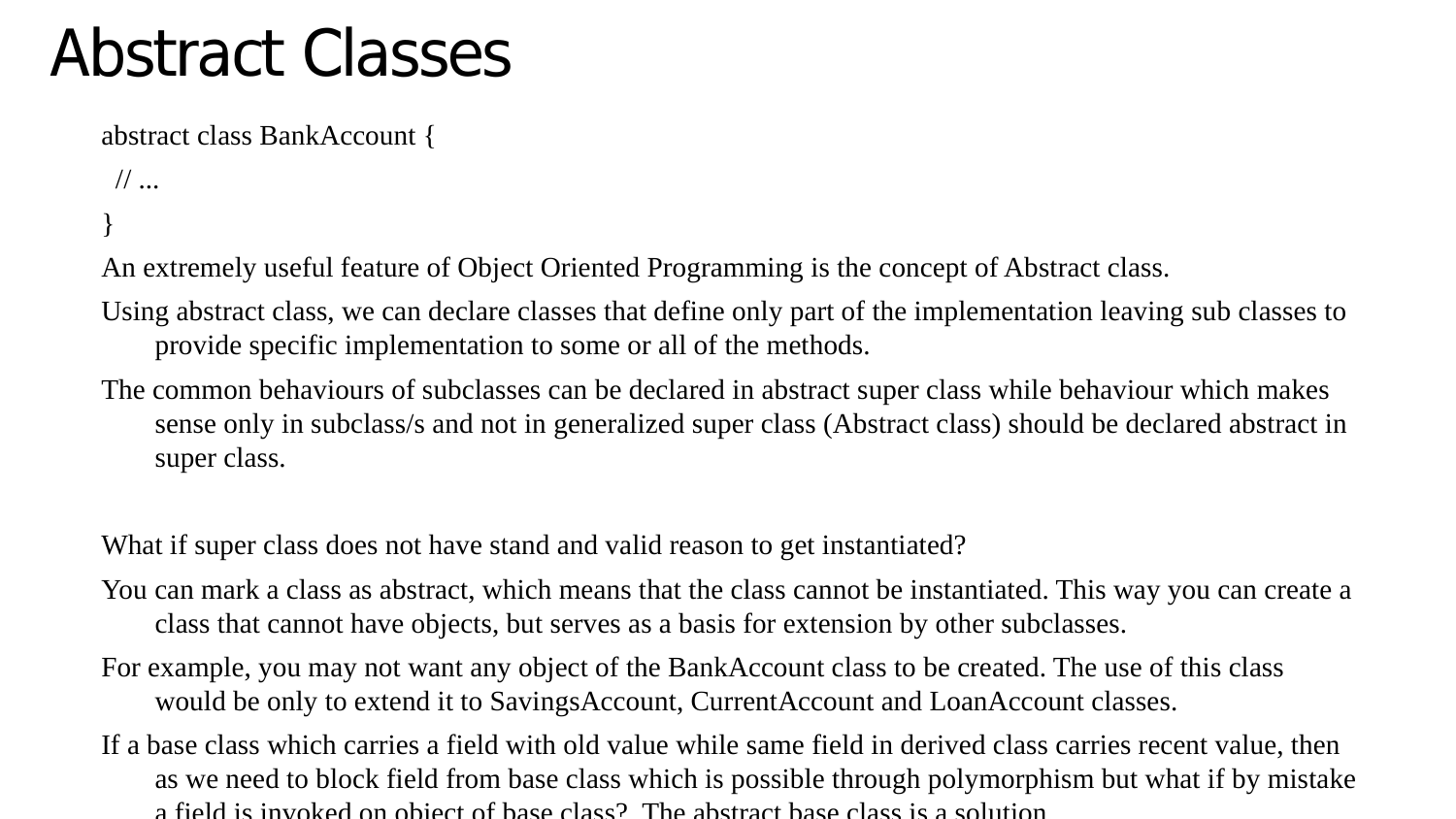

Abstract Classes
abstract class BankAccount {
  // ...
}
An extremely useful feature of Object Oriented Programming is the concept of Abstract class.
Using abstract class, we can declare classes that define only part of the implementation leaving sub classes to provide specific implementation to some or all of the methods.
The common behaviours of subclasses can be declared in abstract super class while behaviour which makes sense only in subclass/s and not in generalized super class (Abstract class) should be declared abstract in super class.

What if super class does not have stand and valid reason to get instantiated?
You can mark a class as abstract, which means that the class cannot be instantiated. This way you can create a class that cannot have objects, but serves as a basis for extension by other subclasses.
For example, you may not want any object of the BankAccount class to be created. The use of this class would be only to extend it to SavingsAccount, CurrentAccount and LoanAccount classes.
If a base class which carries a field with old value while same field in derived class carries recent value, then as we need to block field from base class which is possible through polymorphism but what if by mistake a field is invoked on object of base class?  The abstract base class is a solution.
The opposite of abstract is concrete; a concrete class can be instantiated. For example, SavingsAccount, CurrentAccount and LoanAccount would be concrete classes, extending the BankAccount class.